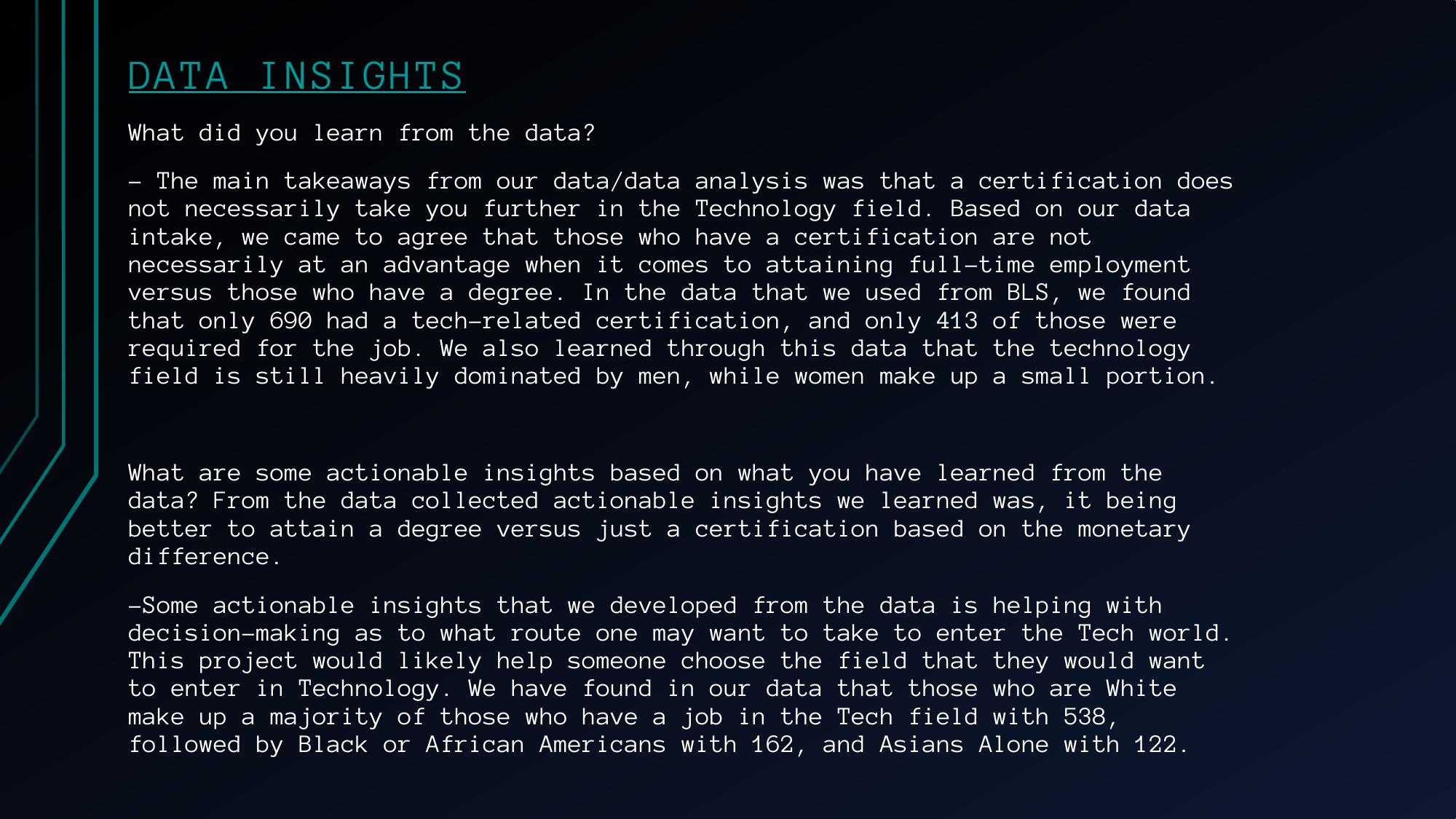

# Data Insights
What did you learn from the data?
- The main takeaways from our data/data analysis was that a certification does not necessarily take you further in the Technology field. Based on our data intake, we came to agree that those who have a certification are not necessarily at an advantage when it comes to attaining full-time employment versus those who have a degree. In the data that we used from BLS, we found that only 690 had a tech-related certification, and only 413 of those were required for the job. We also learned through this data that the technology field is still heavily dominated by men, while women make up a small portion.

What are some actionable insights based on what you have learned from the data? From the data collected actionable insights we learned was, it being better to attain a degree versus just a certification based on the monetary difference.
-Some actionable insights that we developed from the data is helping with decision-making as to what route one may want to take to enter the Tech world. This project would likely help someone choose the field that they would want to enter in Technology. We have found in our data that those who are White make up a majority of those who have a job in the Tech field with 538, followed by Black or African Americans with 162, and Asians Alone with 122.